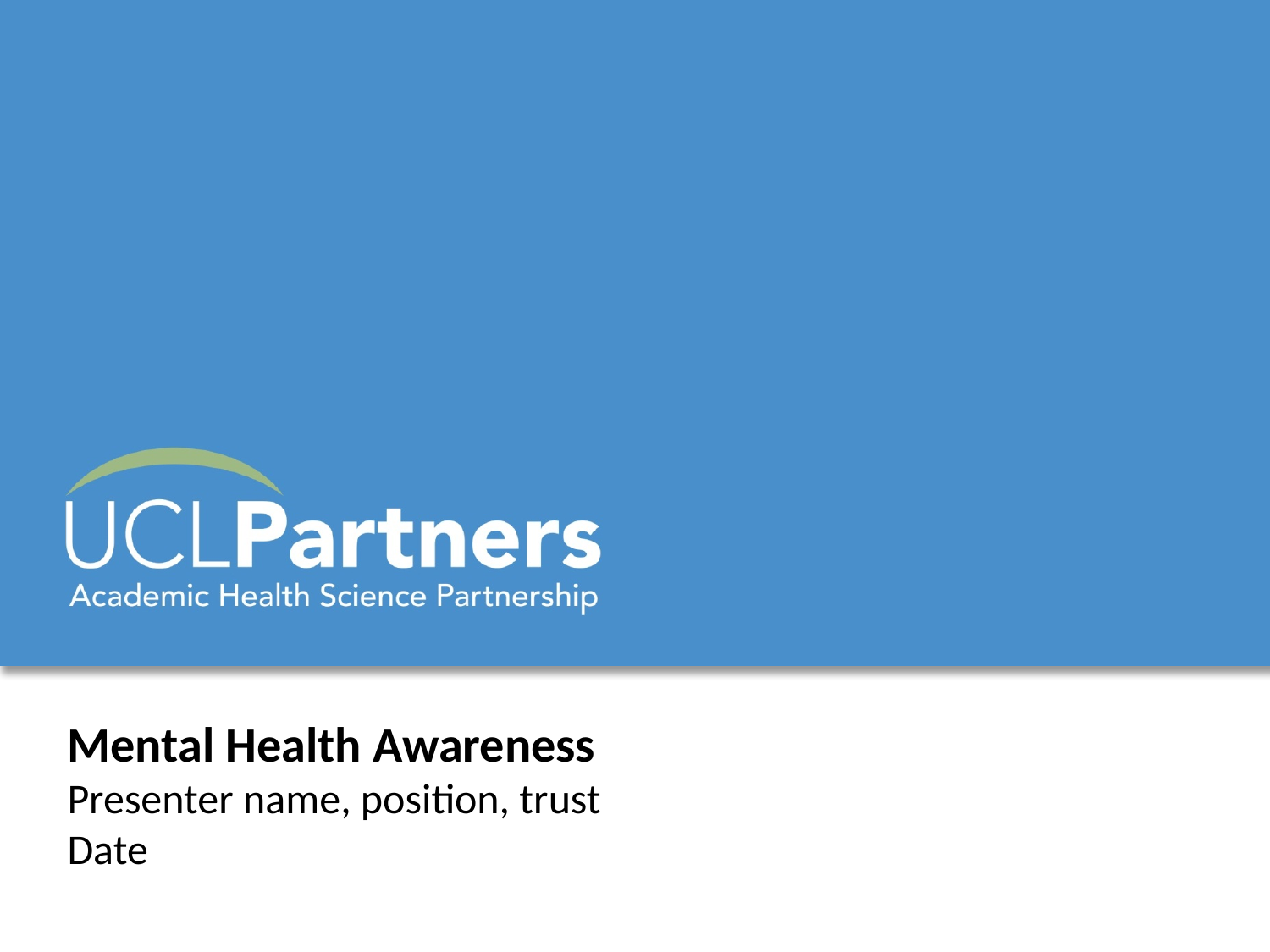

Mental Health Awareness
Presenter name, position, trust
Date